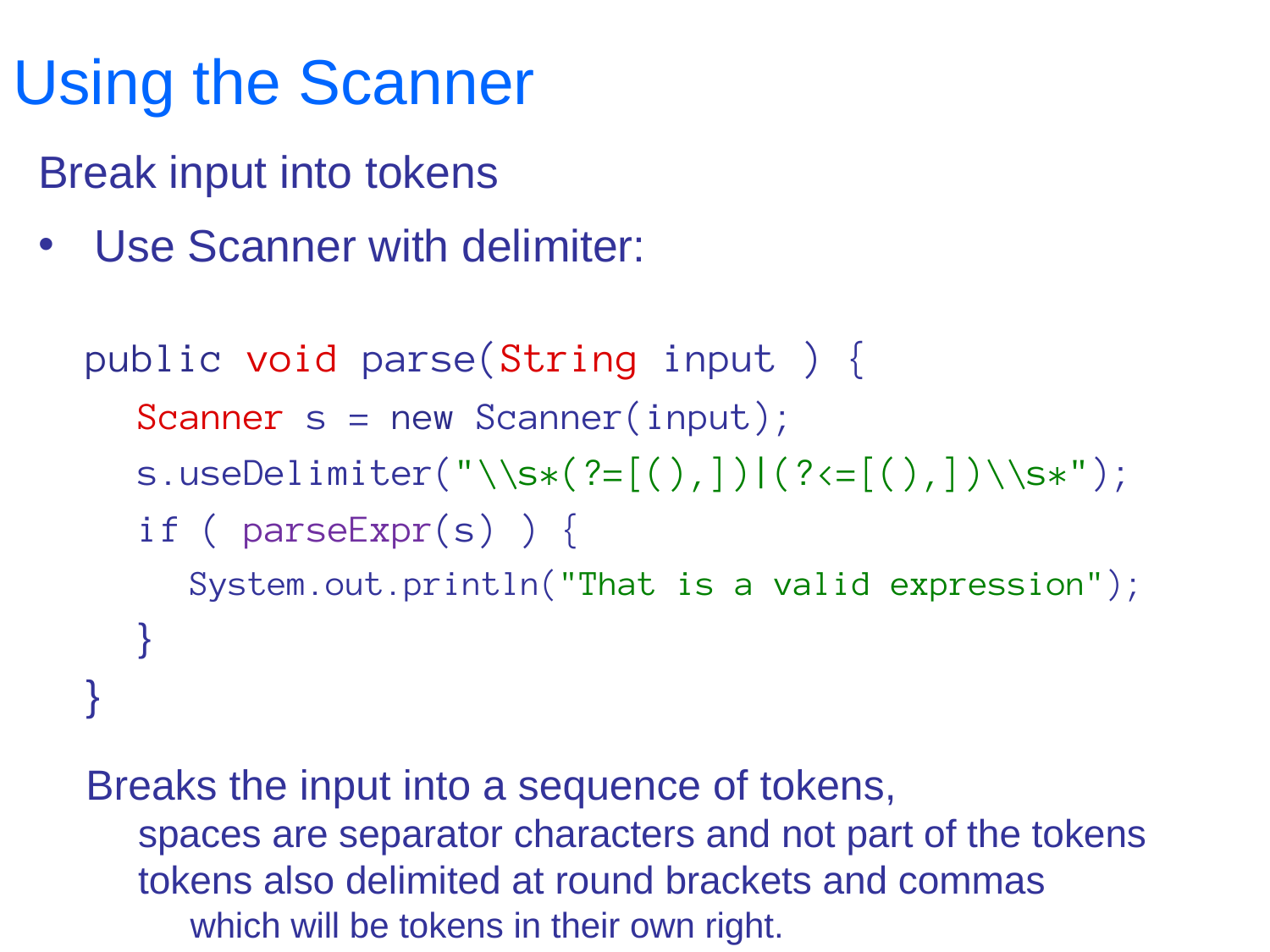

# Using the Scanner
Break input into tokens
 Use Scanner with delimiter:

public void parse(String input ) {
Scanner s = new Scanner(input);
s.useDelimiter("\\s*(?=[(),])|(?<=[(),])\\s*");
if ( parseExpr(s) ) {
System.out.println("That is a valid expression");
}
}

Breaks the input into a sequence of tokens,
spaces are separator characters and not part of the tokens
tokens also delimited at round brackets and commas
which will be tokens in their own right.